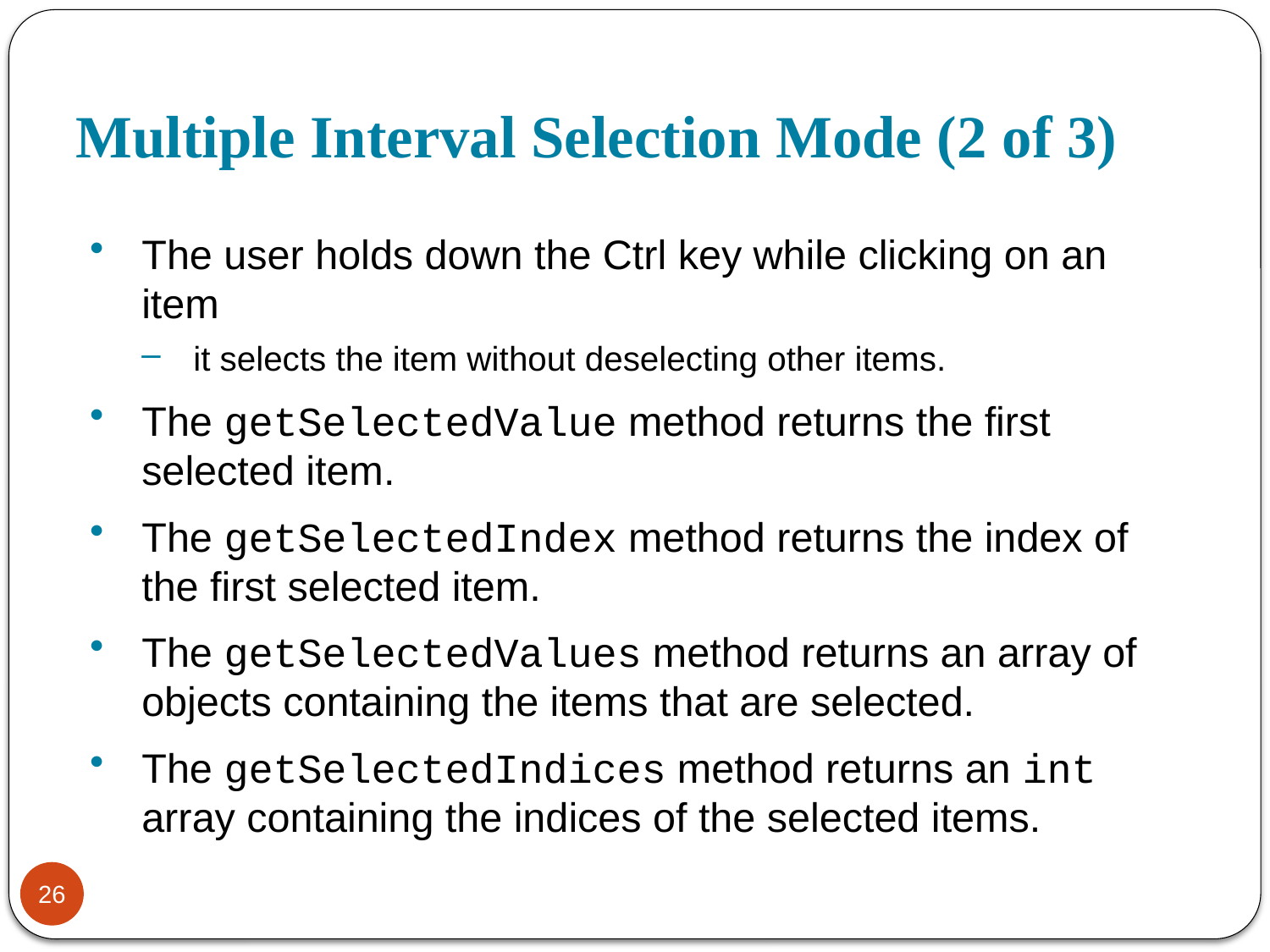

# Multiple Interval Selection Mode (2 of 3)
The user holds down the Ctrl key while clicking on an item
it selects the item without deselecting other items.
The getSelectedValue method returns the first selected item.
The getSelectedIndex method returns the index of the first selected item.
The getSelectedValues method returns an array of objects containing the items that are selected.
The getSelectedIndices method returns an int array containing the indices of the selected items.
26